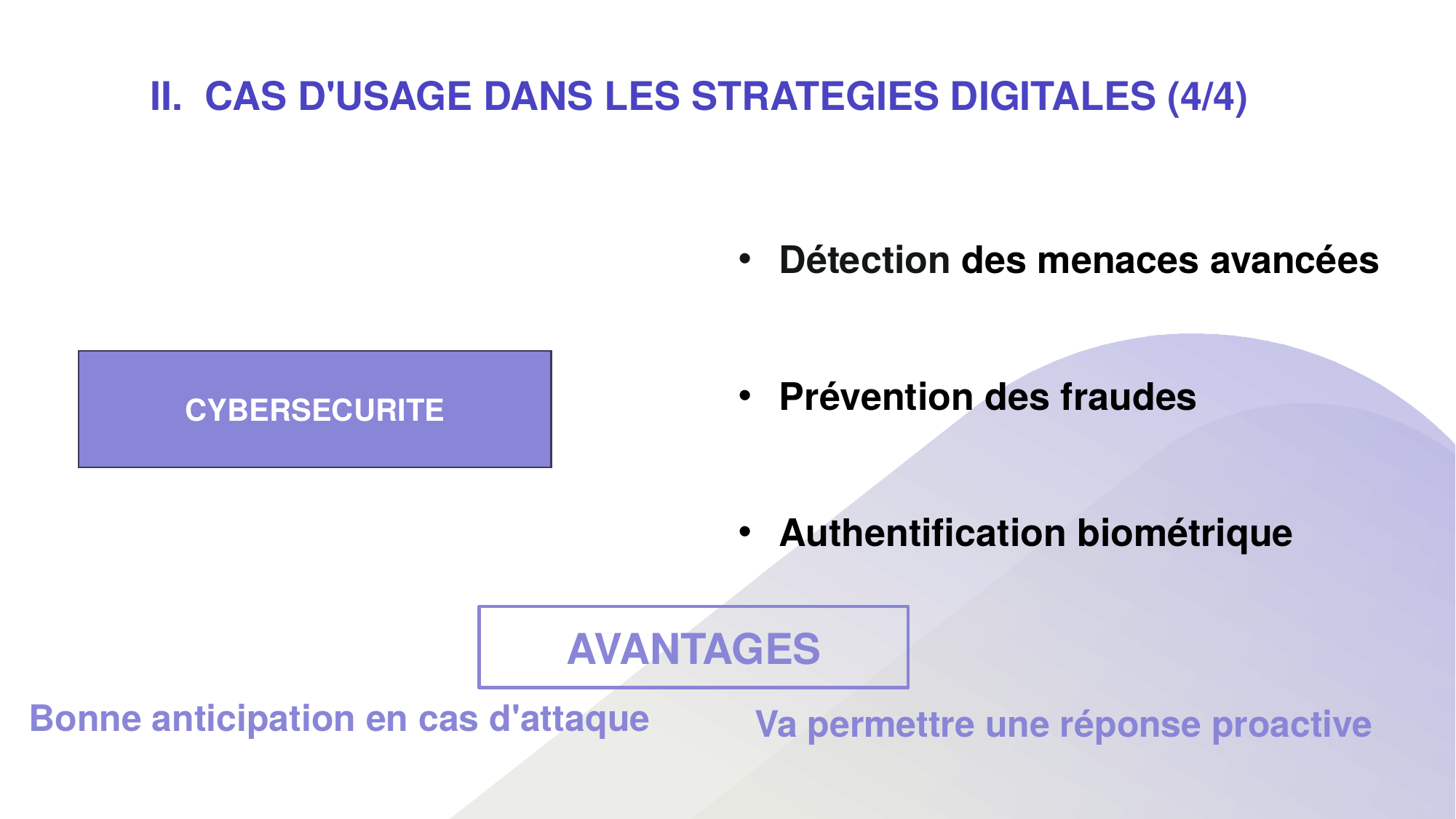

# II.  CAS D'USAGE DANS LES STRATEGIES DIGITALES (4/4)
Détection des menaces avancées

Prévention des fraudes

Authentification biométrique

CYBERSECURITE

AVANTAGES
Bonne anticipation en cas d'attaque
Va permettre une réponse proactive